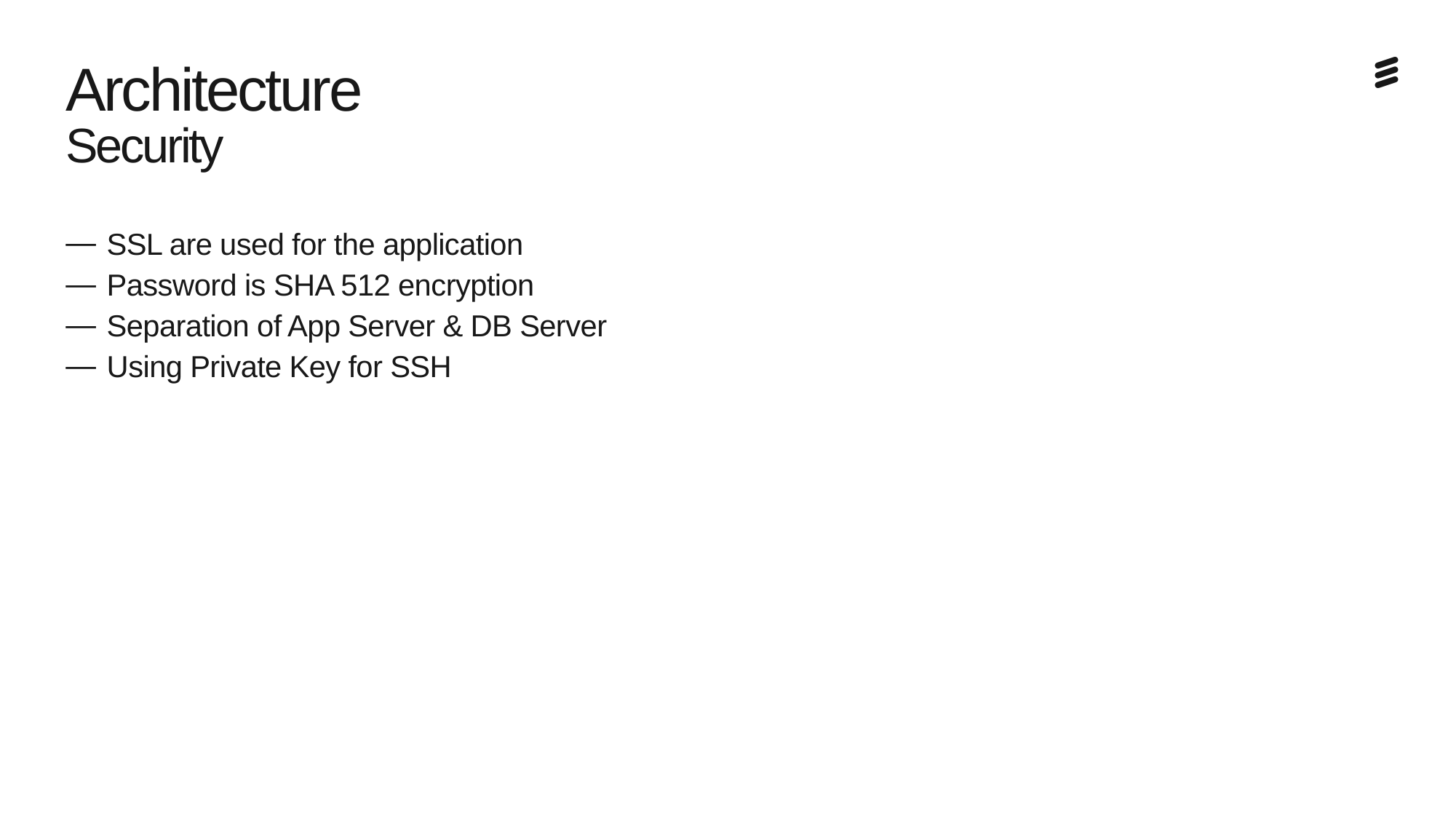

# Architecture Security
SSL are used for the application
Password is SHA 512 encryption
Separation of App Server & DB Server
Using Private Key for SSH